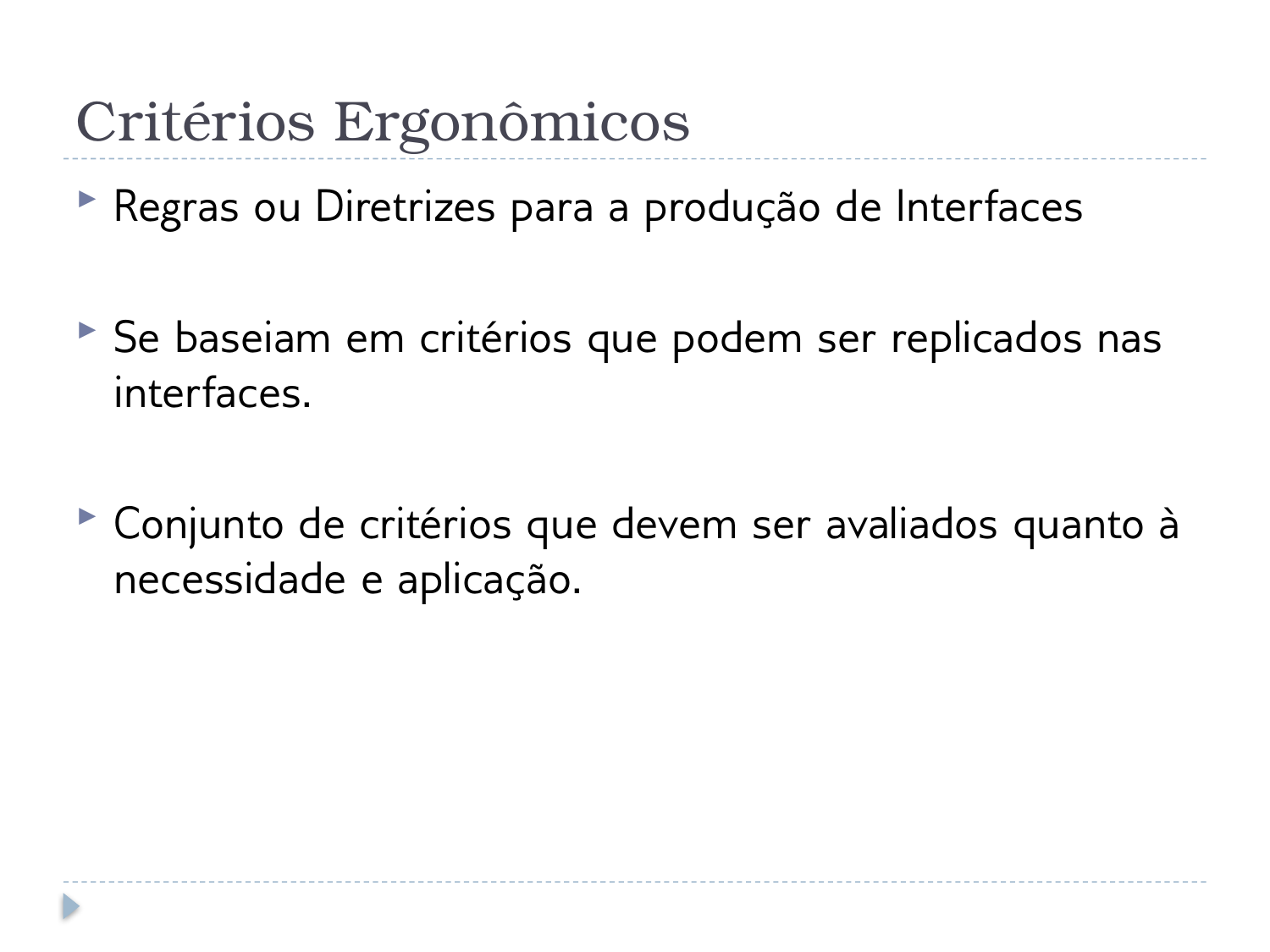

# Critérios Ergonômicos
Regras ou Diretrizes para a produção de Interfaces

Se baseiam em critérios que podem ser replicados nas interfaces.

Conjunto de critérios que devem ser avaliados quanto à necessidade e aplicação.